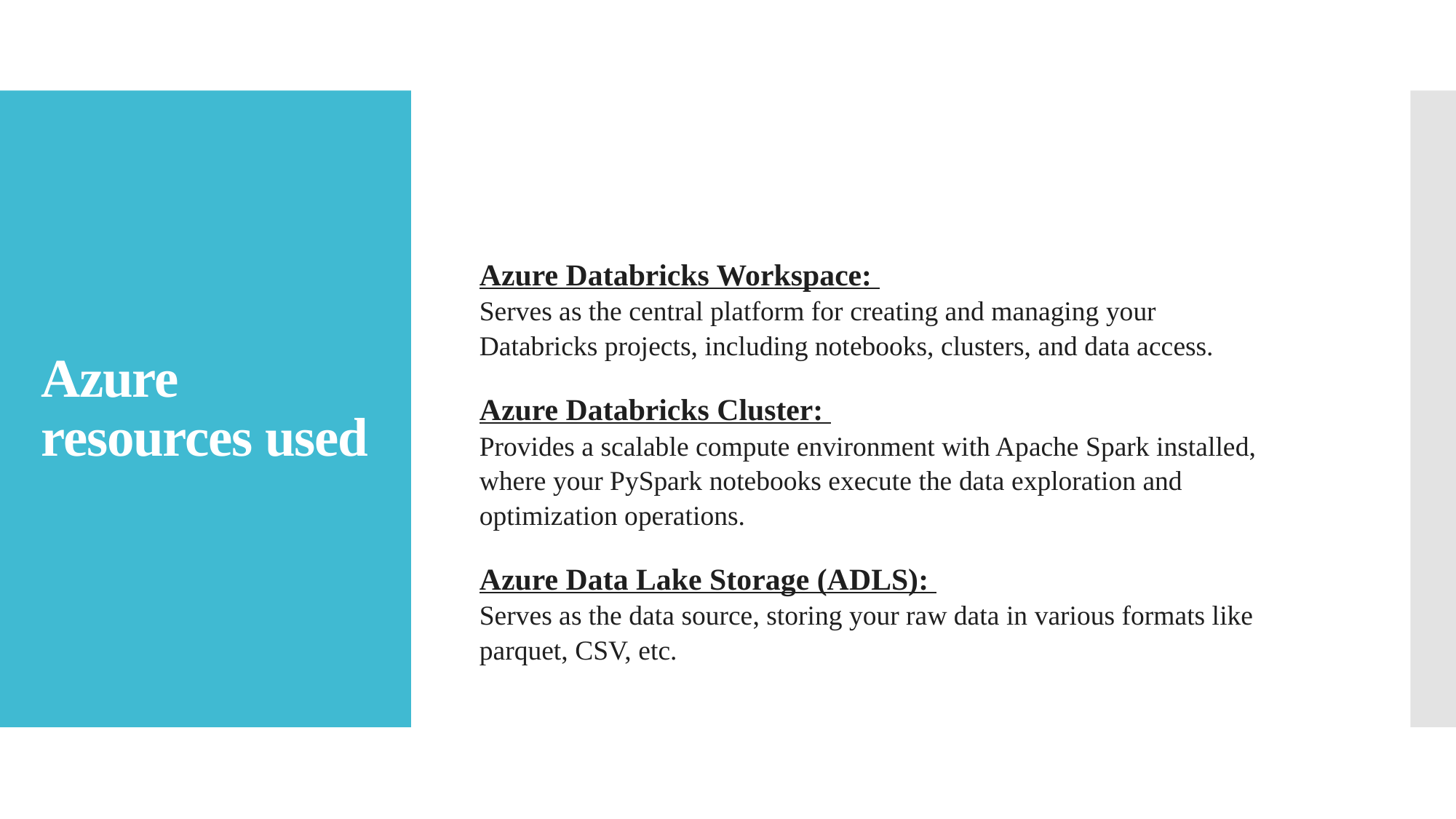

# Azure resources used
Azure Databricks Workspace:
Serves as the central platform for creating and managing your Databricks projects, including notebooks, clusters, and data access.

Azure Databricks Cluster:
Provides a scalable compute environment with Apache Spark installed, where your PySpark notebooks execute the data exploration and optimization operations.

Azure Data Lake Storage (ADLS):
Serves as the data source, storing your raw data in various formats like parquet, CSV, etc.